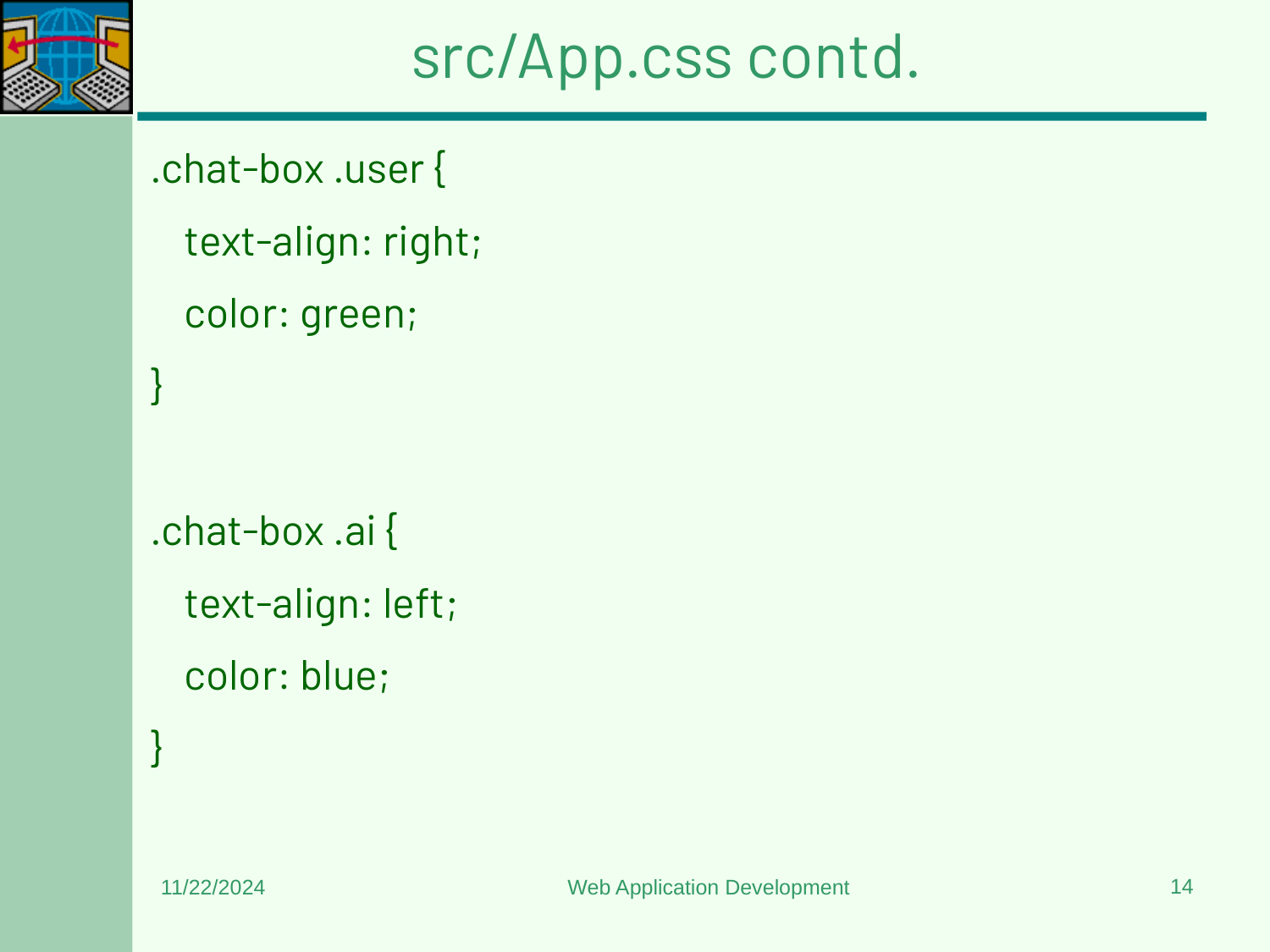

# src/App.css contd.
.chat-box .user {
    text-align: right;
    color: green;
}

.chat-box .ai {
    text-align: left;
    color: blue;
}

14
11/22/2024
Web Application Development